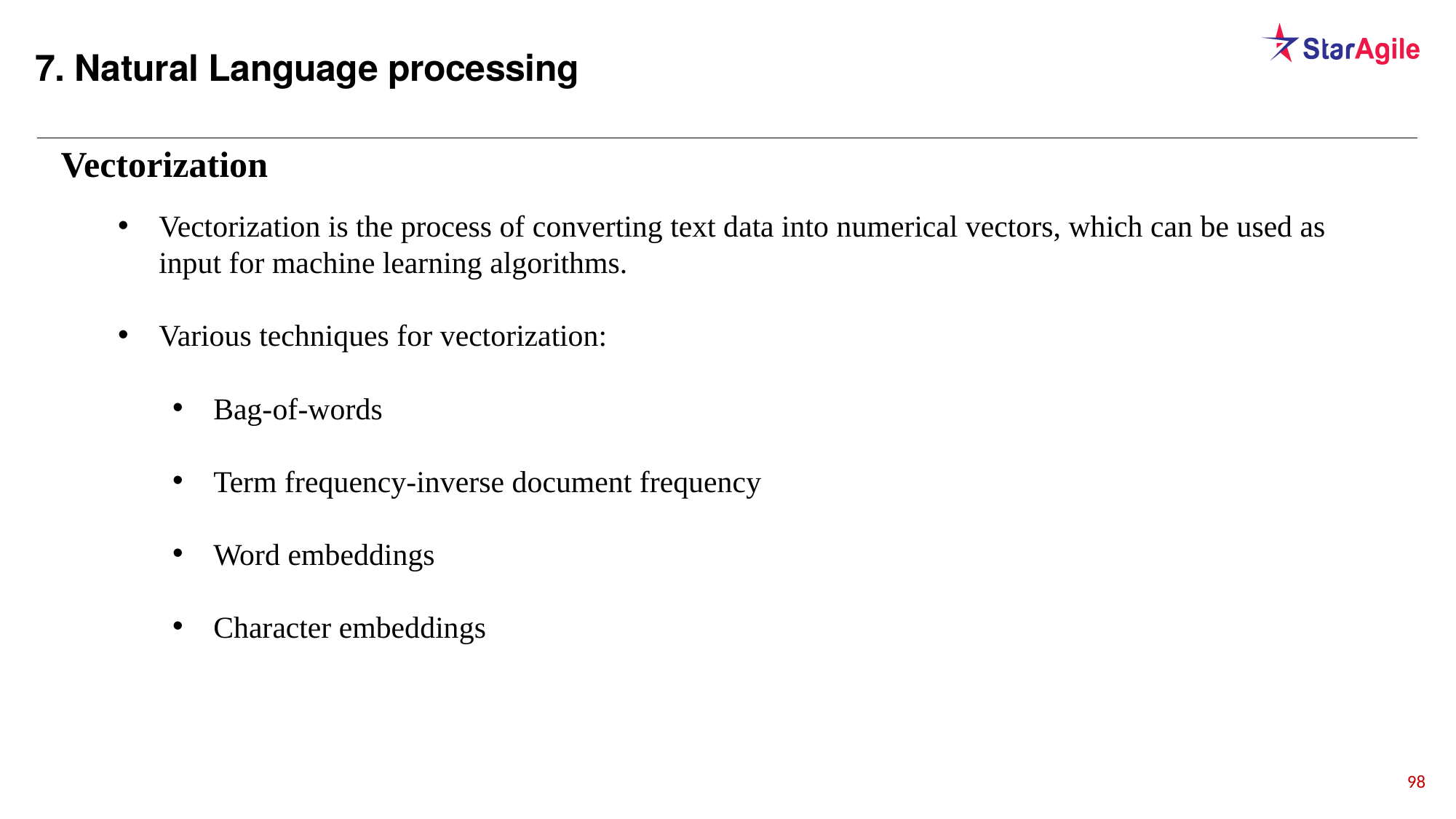

7. Natural Language processing
Vectorization
Vectorization is the process of converting text data into numerical vectors, which can be used as input for machine learning algorithms.

Various techniques for vectorization:

Bag-of-words

Term frequency-inverse document frequency

Word embeddings

Character embeddings